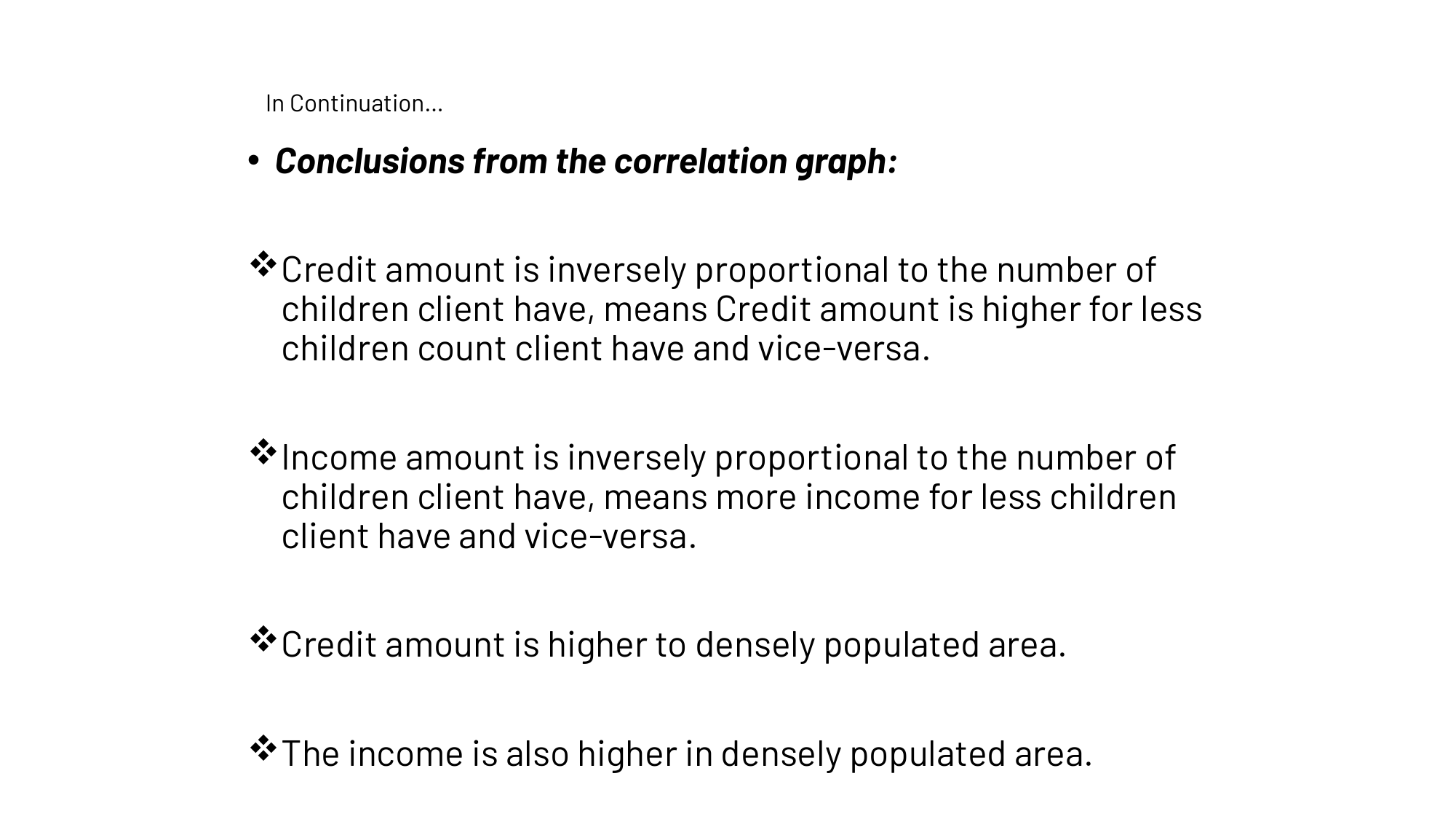

In Continuation…
Conclusions from the correlation graph:

Credit amount is inversely proportional to the number of children client have, means Credit amount is higher for less children count client have and vice-versa.

Income amount is inversely proportional to the number of children client have, means more income for less children client have and vice-versa.

Credit amount is higher to densely populated area.

The income is also higher in densely populated area.